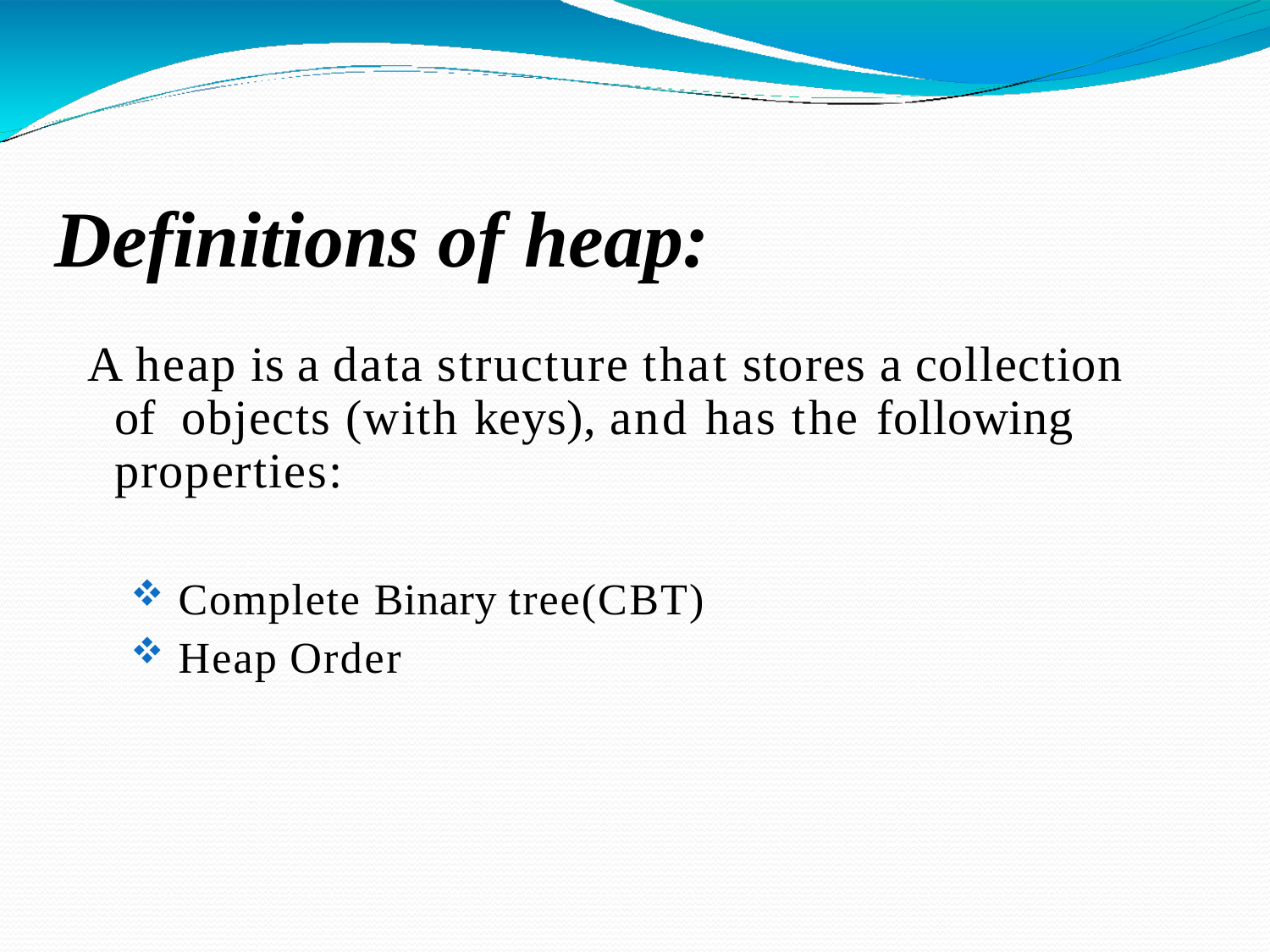

# Definitions of heap:
A heap is a data structure that stores a collection of  objects (with keys), and has the following  properties:

Complete Binary tree(CBT)
Heap Order